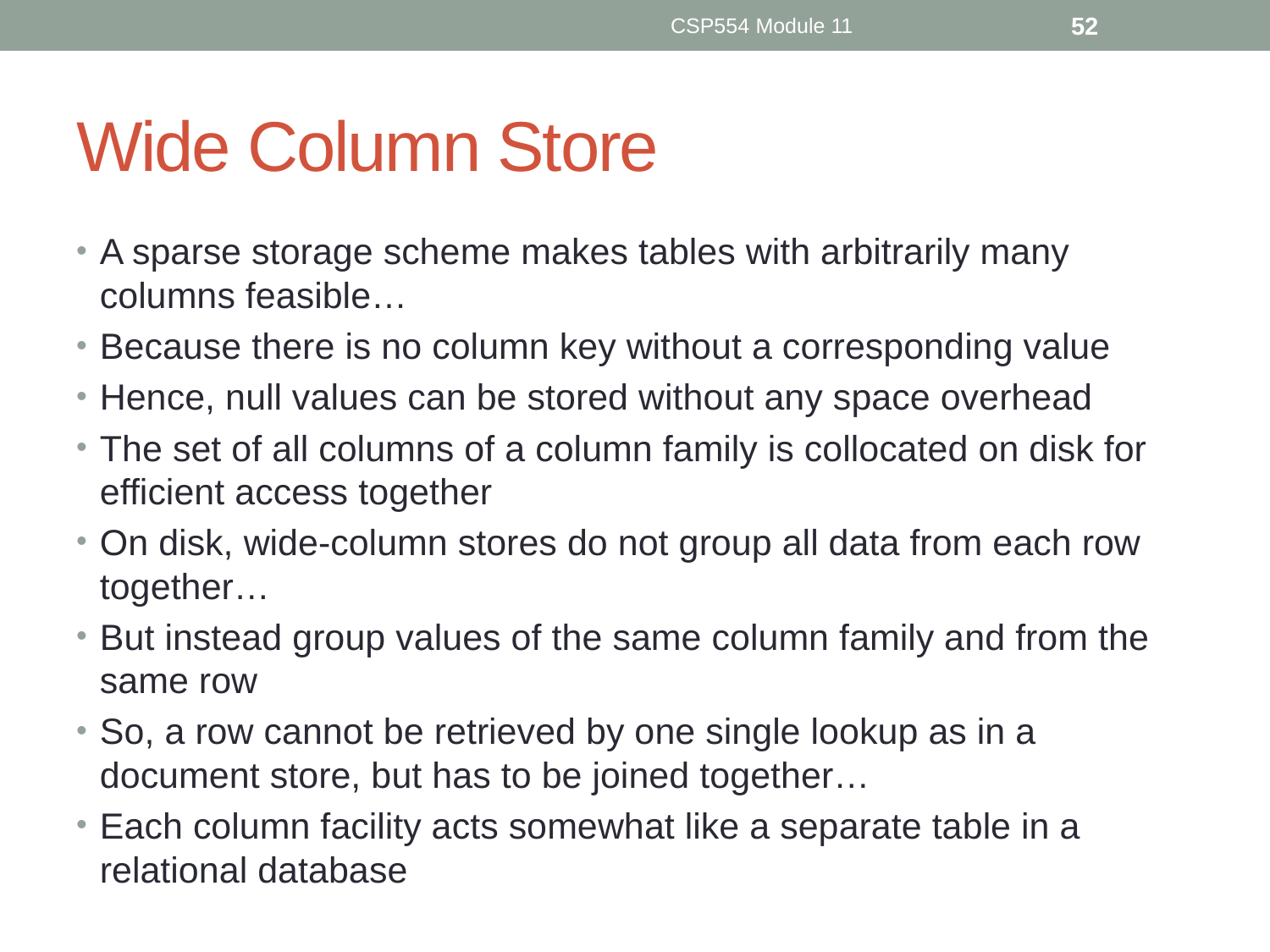

CSP554 Module 11
52
# Wide Column Store
A sparse storage scheme makes tables with arbitrarily many columns feasible…
Because there is no column key without a corresponding value
Hence, null values can be stored without any space overhead
The set of all columns of a column family is collocated on disk for efficient access together
On disk, wide-column stores do not group all data from each row together…
But instead group values of the same column family and from the same row
So, a row cannot be retrieved by one single lookup as in a document store, but has to be joined together…
Each column facility acts somewhat like a separate table in a relational database